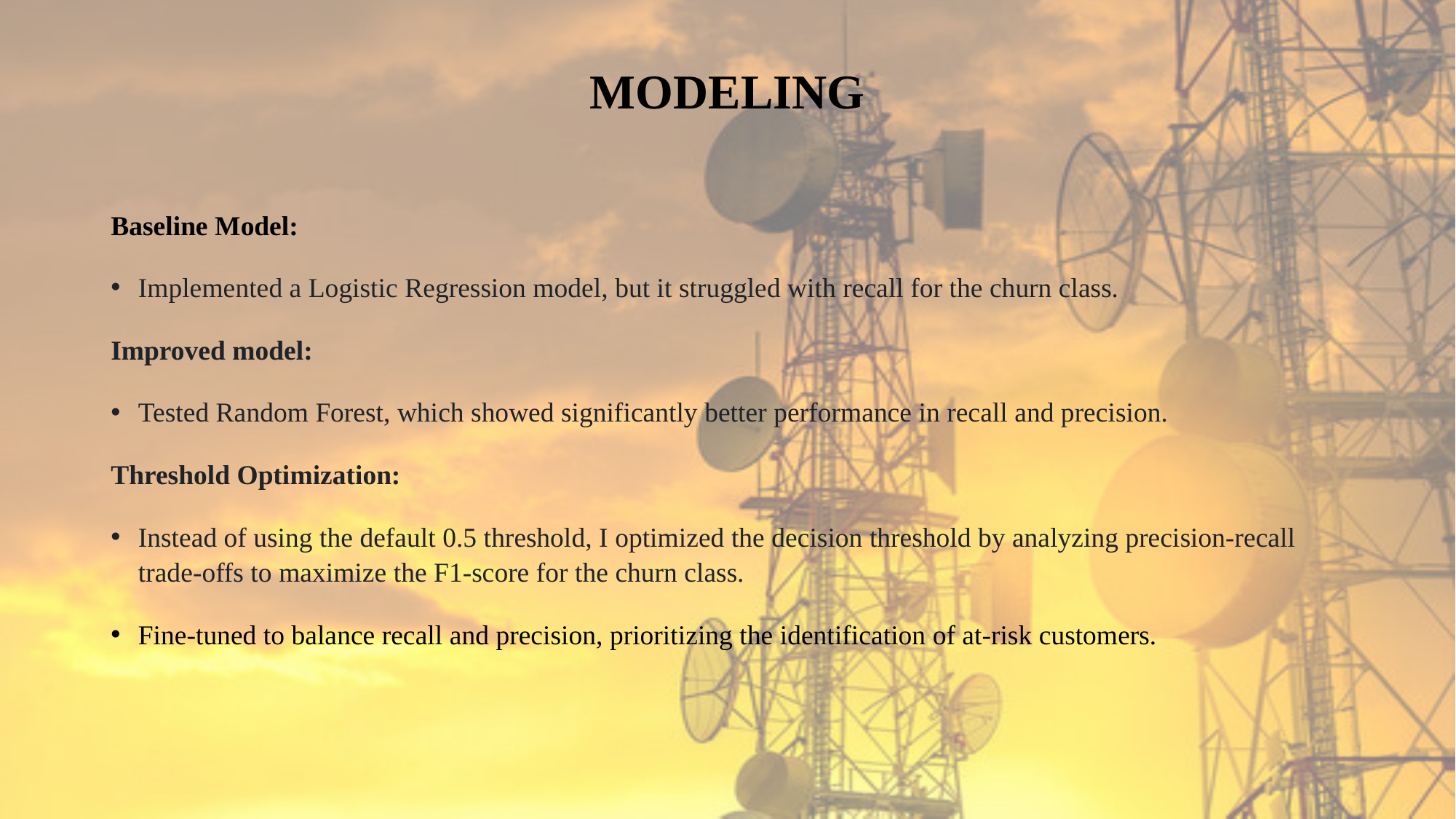

# MODELING
Baseline Model:
Implemented a Logistic Regression model, but it struggled with recall for the churn class.
Improved model:
Tested Random Forest, which showed significantly better performance in recall and precision.
Threshold Optimization:
Instead of using the default 0.5 threshold, I optimized the decision threshold by analyzing precision-recall trade-offs to maximize the F1-score for the churn class.
Fine-tuned to balance recall and precision, prioritizing the identification of at-risk customers.